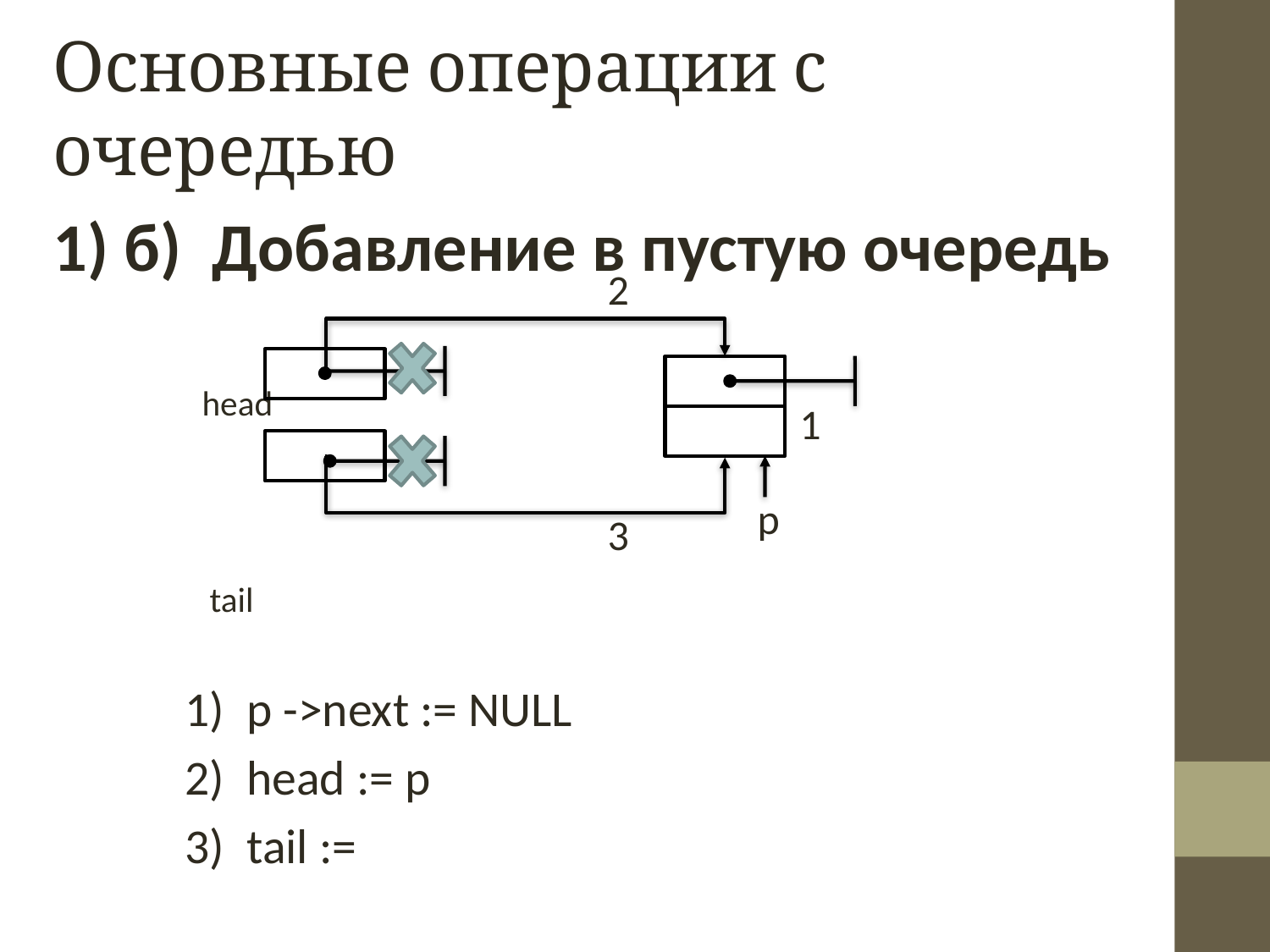

Основные операции с очередью
1) б)  Добавление в пустую очередь

                   head

                    tail

            1)  p ->next := NULL
            2)  head := p
            3)  tail :=
2

1

p
3